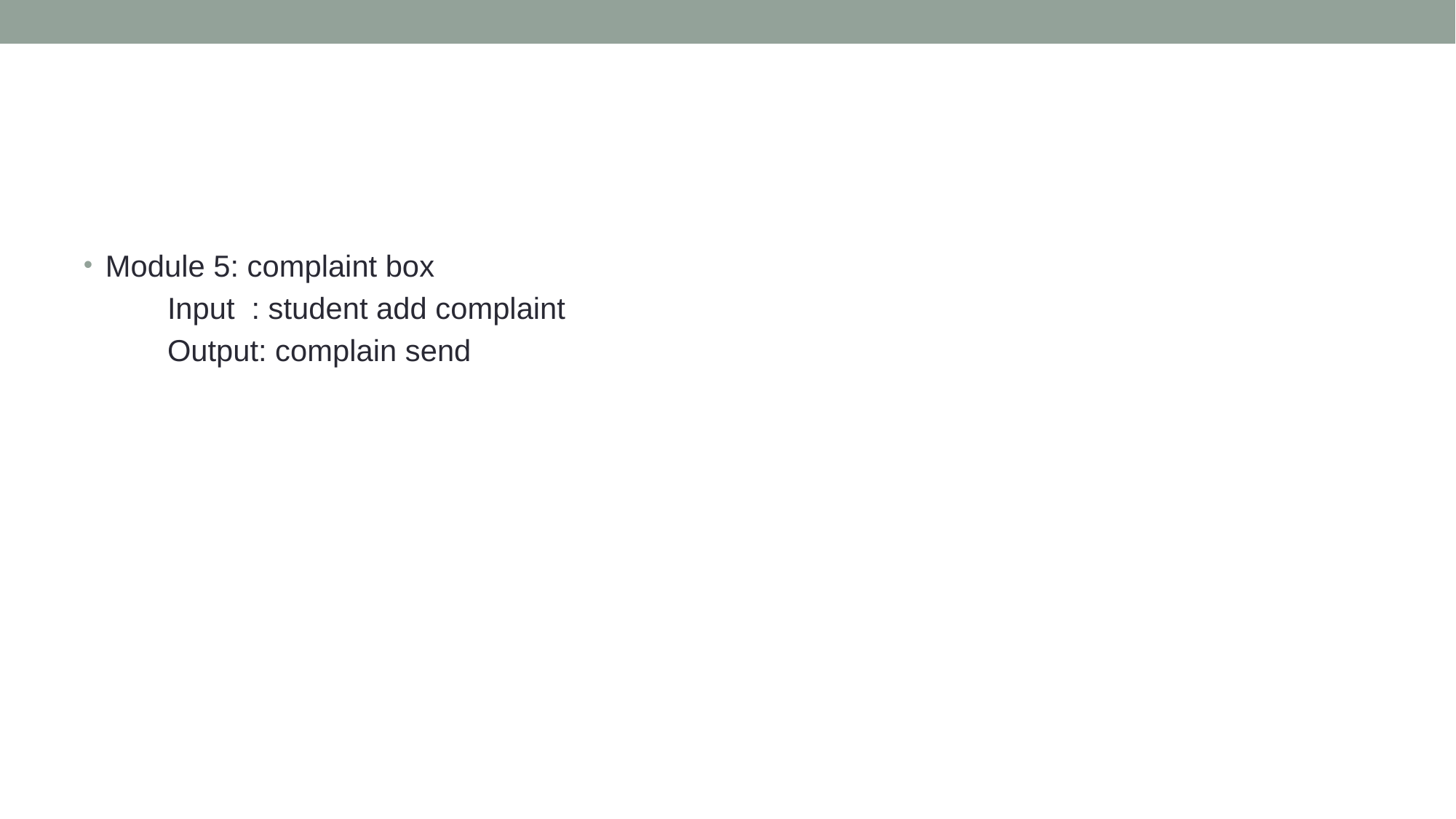

Module 5: complaint box
          Input  : student add complaint
          Output: complain send